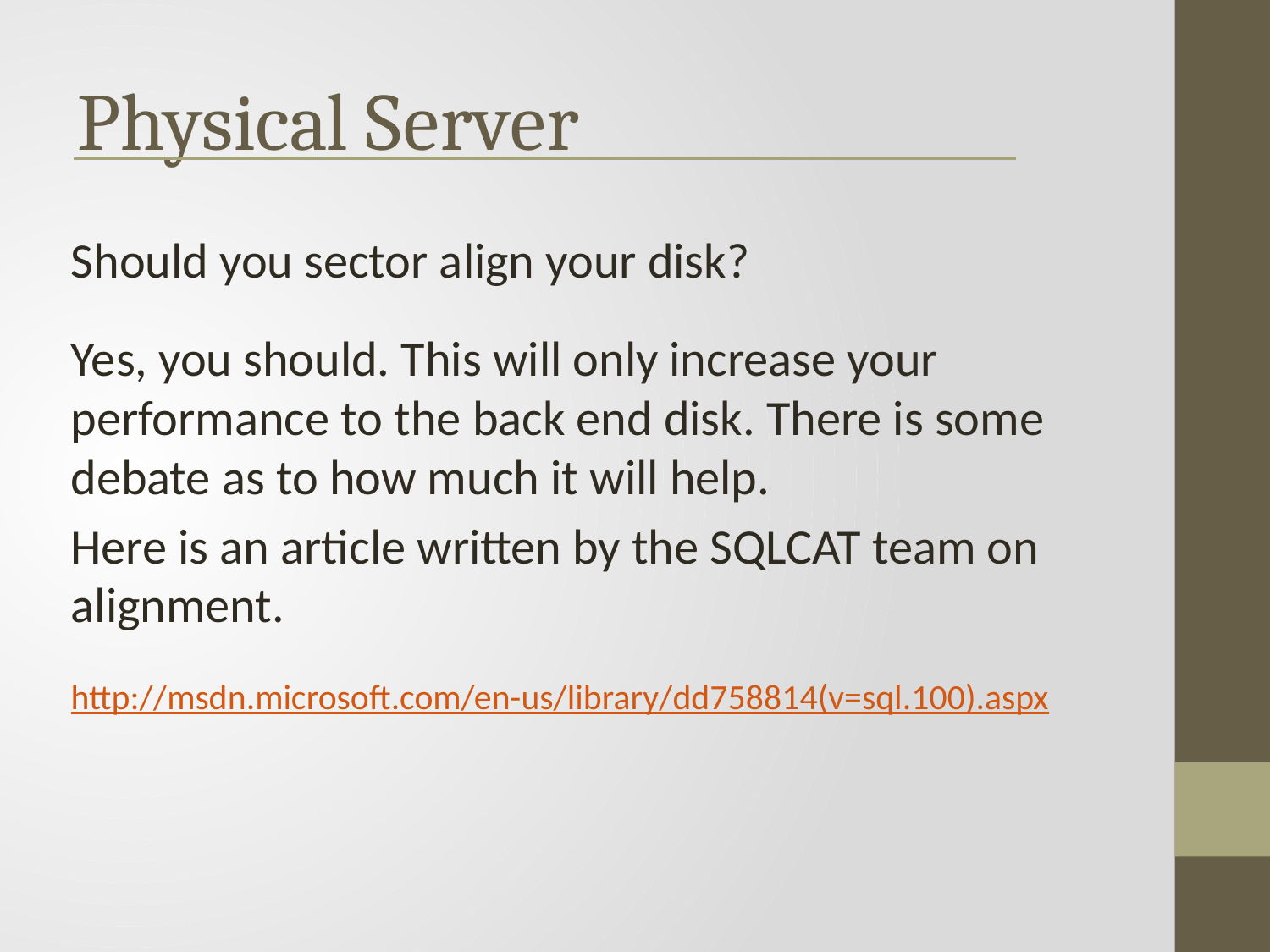

# Physical Server
Should you sector align your disk?

Yes, you should. This will only increase your performance to the back end disk. There is some debate as to how much it will help.
Here is an article written by the SQLCAT team on alignment.

http://msdn.microsoft.com/en-us/library/dd758814(v=sql.100).aspx